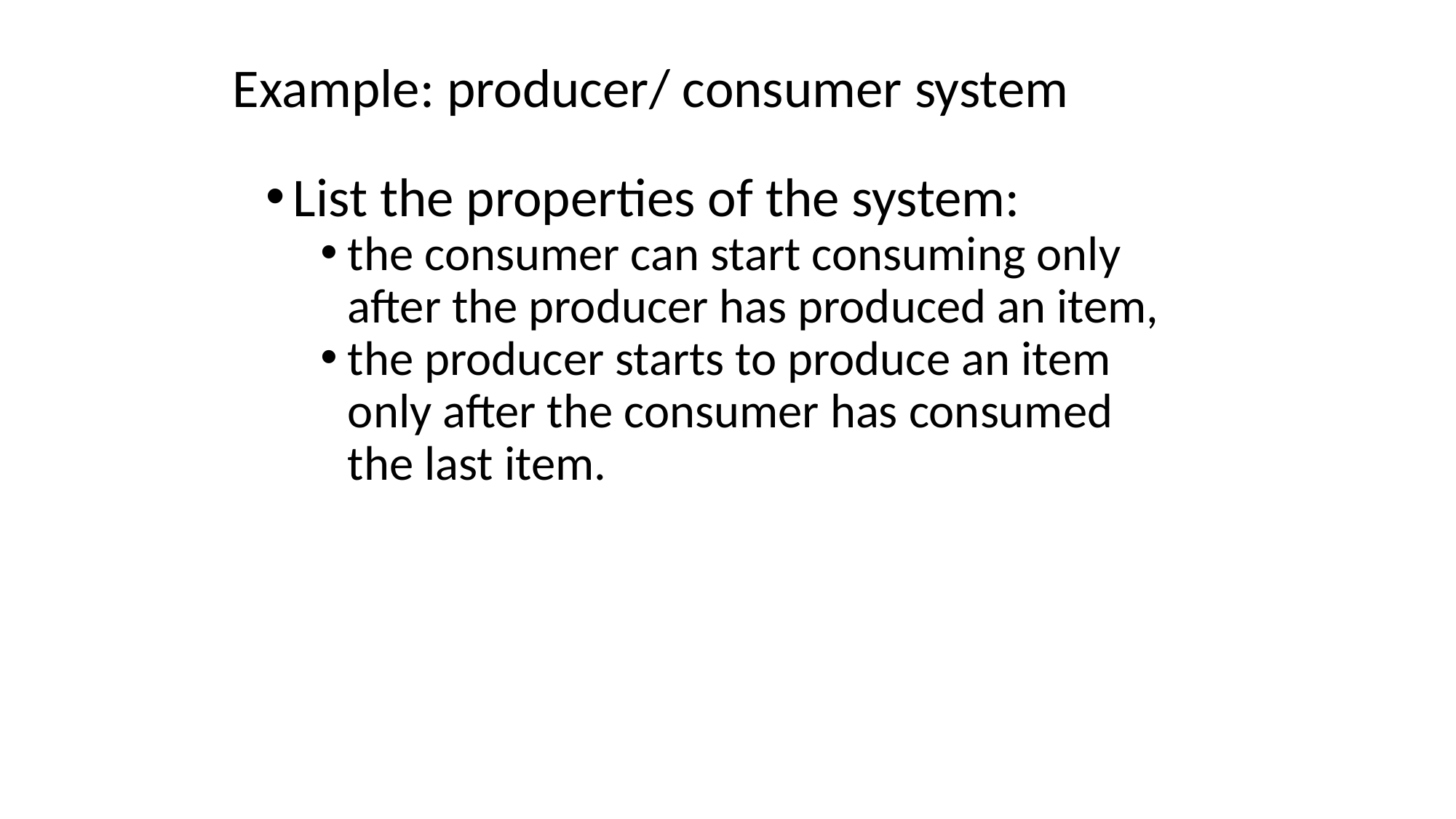

# Example: producer/ consumer system
List the properties of the system:
the consumer can start consuming only after the producer has produced an item,
the producer starts to produce an item only after the consumer has consumed the last item.